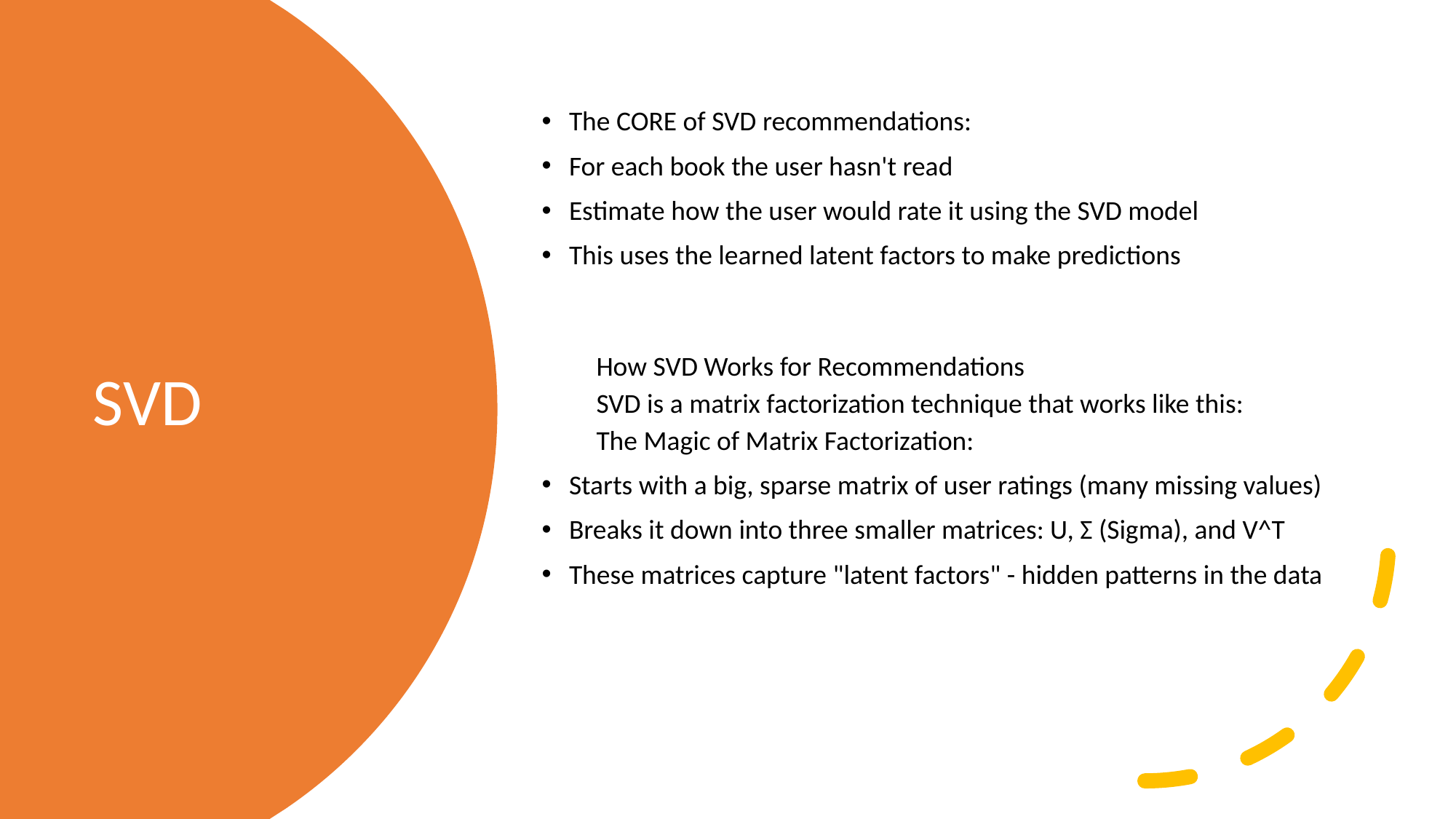

The CORE of SVD recommendations:
For each book the user hasn't read
Estimate how the user would rate it using the SVD model
This uses the learned latent factors to make predictions

How SVD Works for Recommendations
SVD is a matrix factorization technique that works like this:
The Magic of Matrix Factorization:
Starts with a big, sparse matrix of user ratings (many missing values)
Breaks it down into three smaller matrices: U, Σ (Sigma), and V^T
These matrices capture "latent factors" - hidden patterns in the data

# SVD